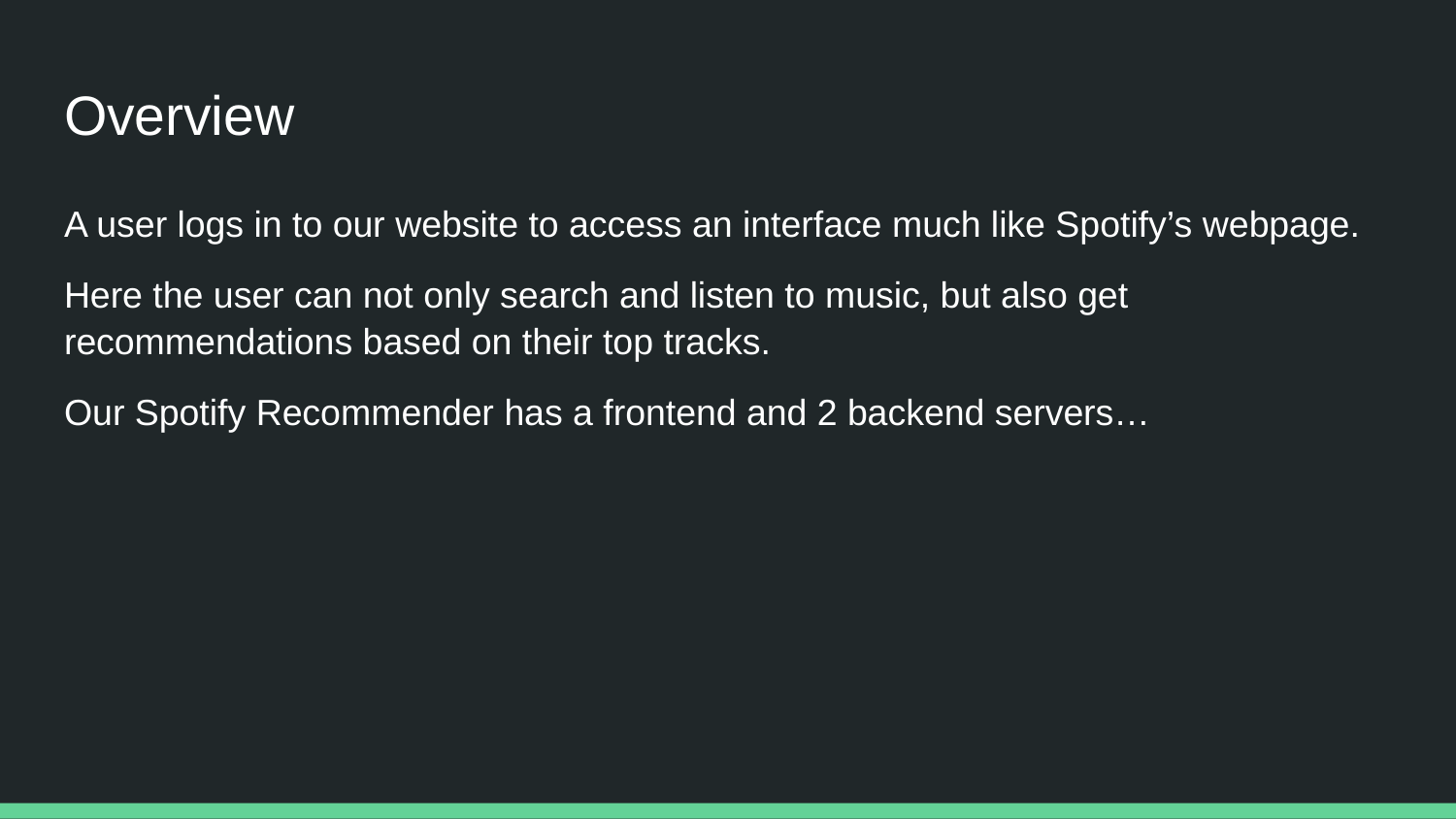

# Overview
A user logs in to our website to access an interface much like Spotify’s webpage.
Here the user can not only search and listen to music, but also get recommendations based on their top tracks.
Our Spotify Recommender has a frontend and 2 backend servers…